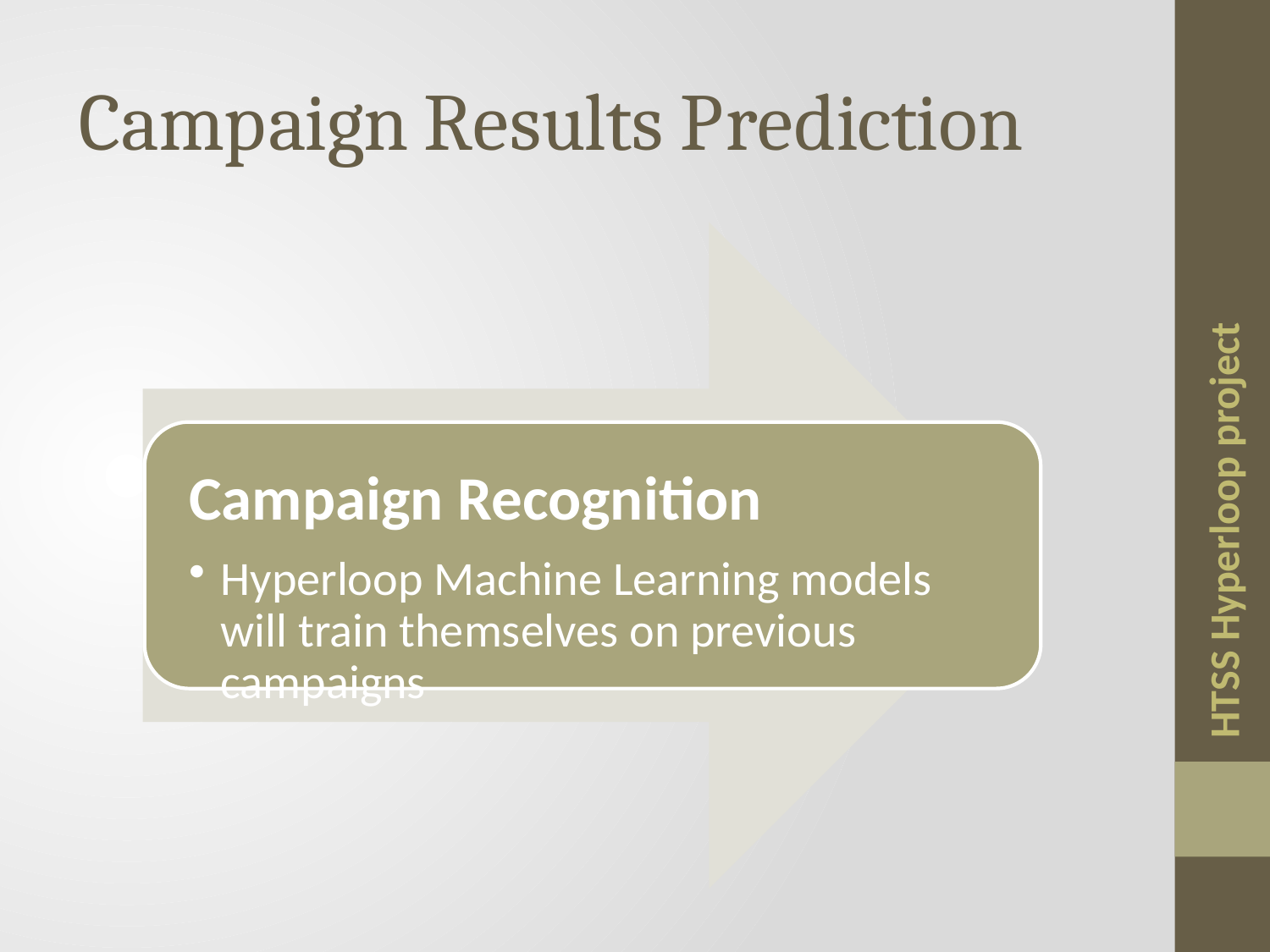

# Campaign Results Prediction
Campaign Recognition
Hyperloop Machine Learning models will train themselves on previous campaigns